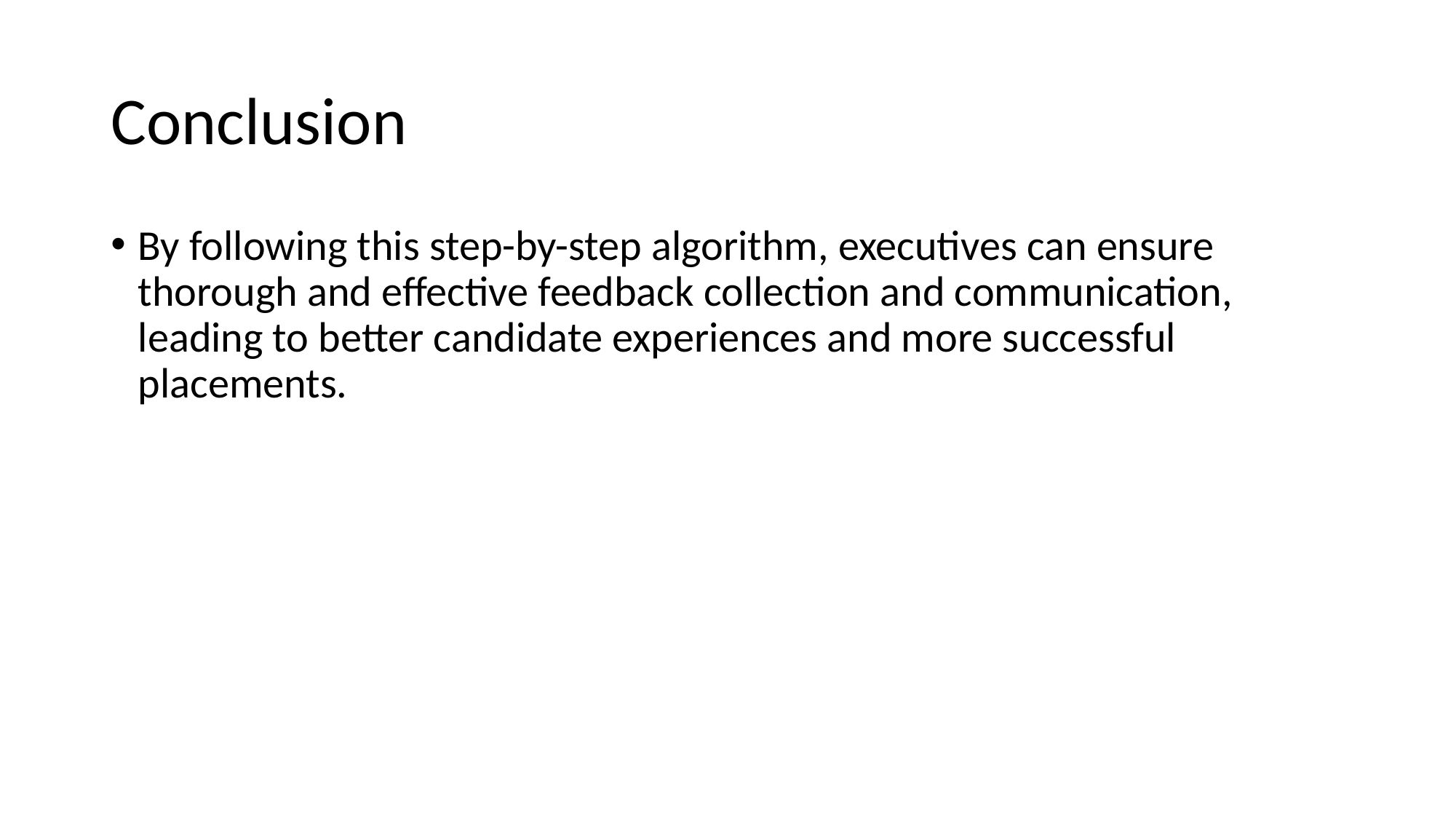

# Conclusion
By following this step-by-step algorithm, executives can ensure thorough and effective feedback collection and communication, leading to better candidate experiences and more successful placements.